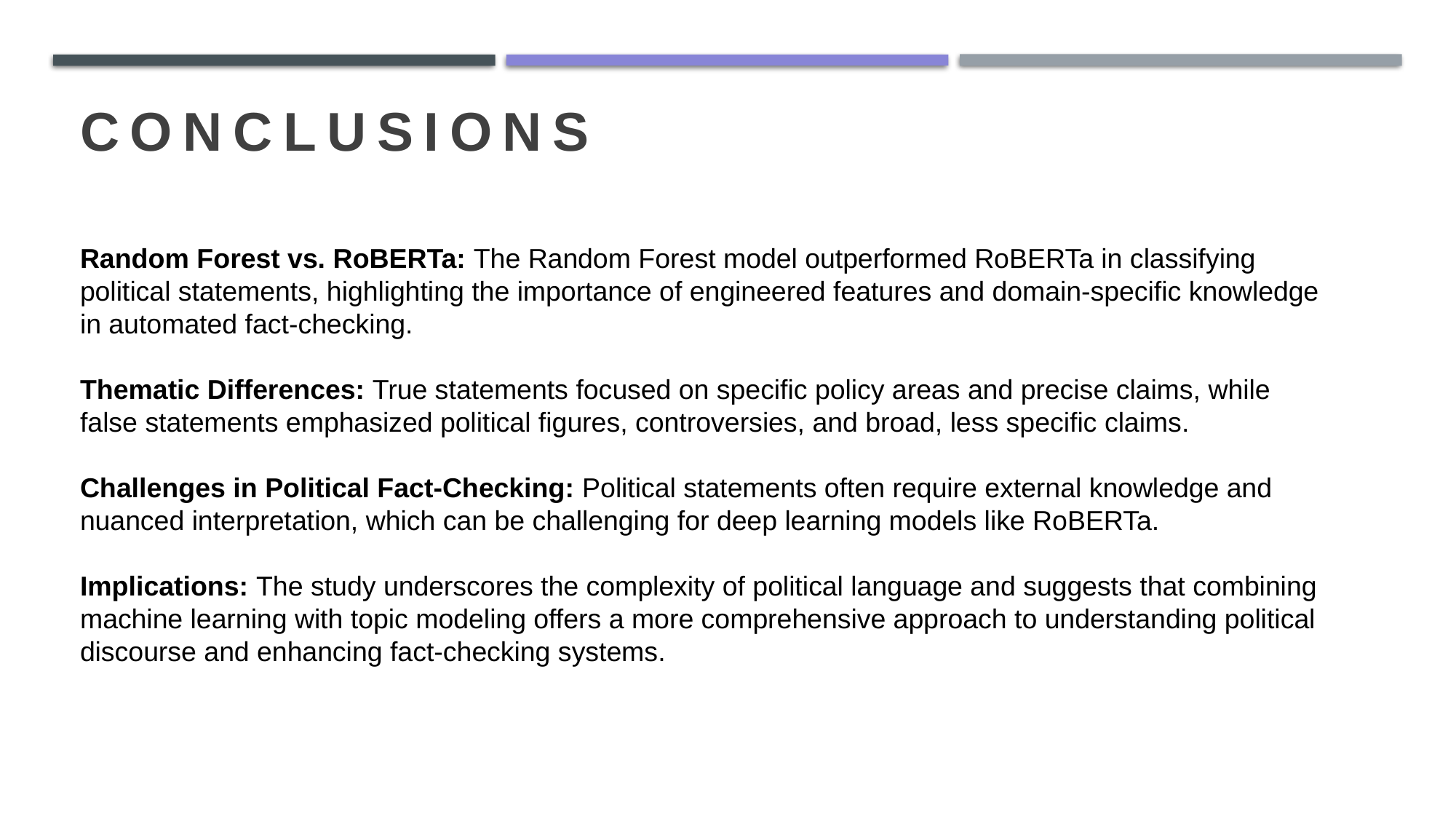

conclusions

Random Forest vs. RoBERTa: The Random Forest model outperformed RoBERTa in classifying political statements, highlighting the importance of engineered features and domain-specific knowledge in automated fact-checking.

Thematic Differences: True statements focused on specific policy areas and precise claims, while false statements emphasized political figures, controversies, and broad, less specific claims.

Challenges in Political Fact-Checking: Political statements often require external knowledge and nuanced interpretation, which can be challenging for deep learning models like RoBERTa.

Implications: The study underscores the complexity of political language and suggests that combining machine learning with topic modeling offers a more comprehensive approach to understanding political discourse and enhancing fact-checking systems.